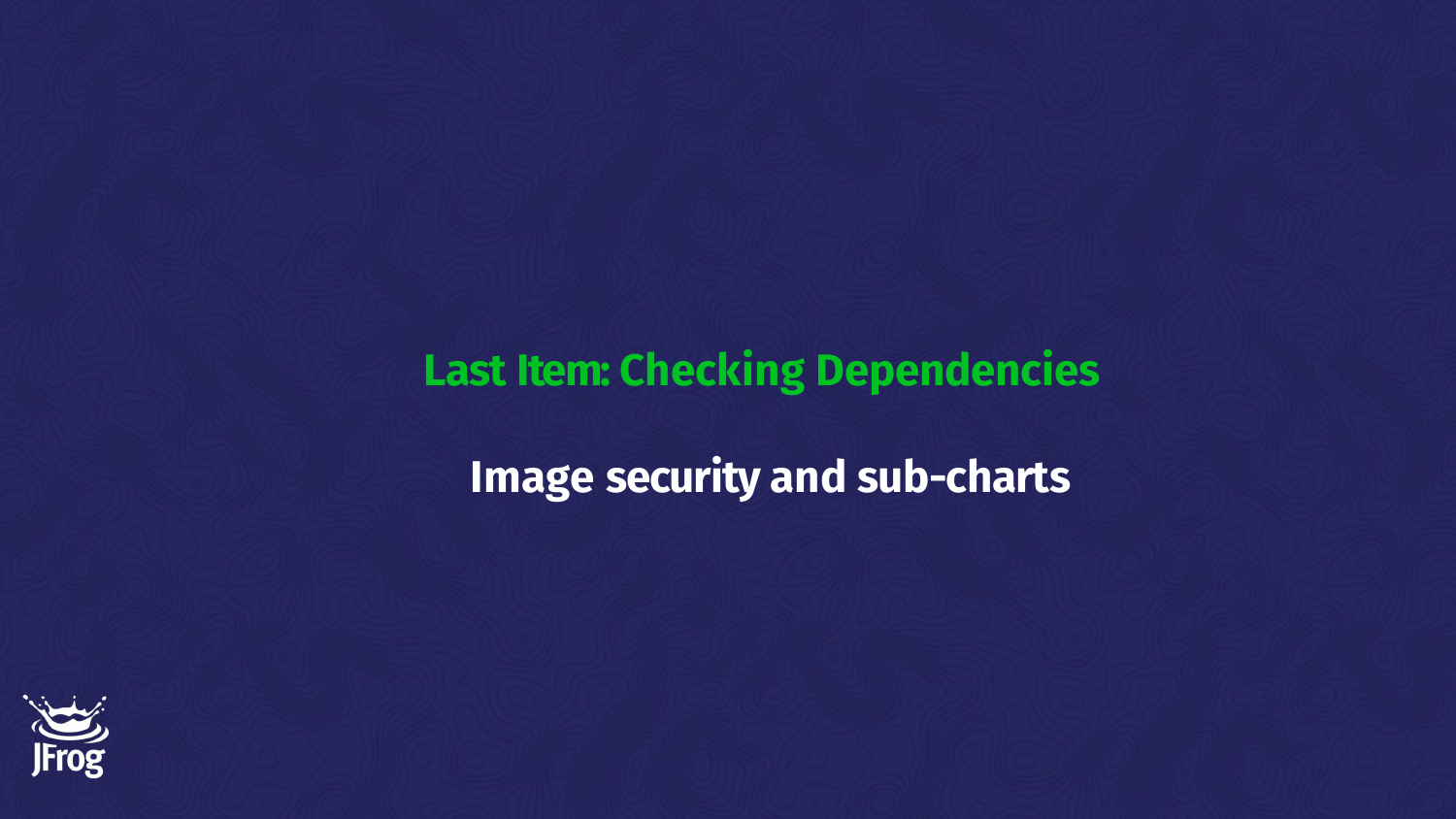

# Last Item: Checking Dependencies
Image security and sub-charts